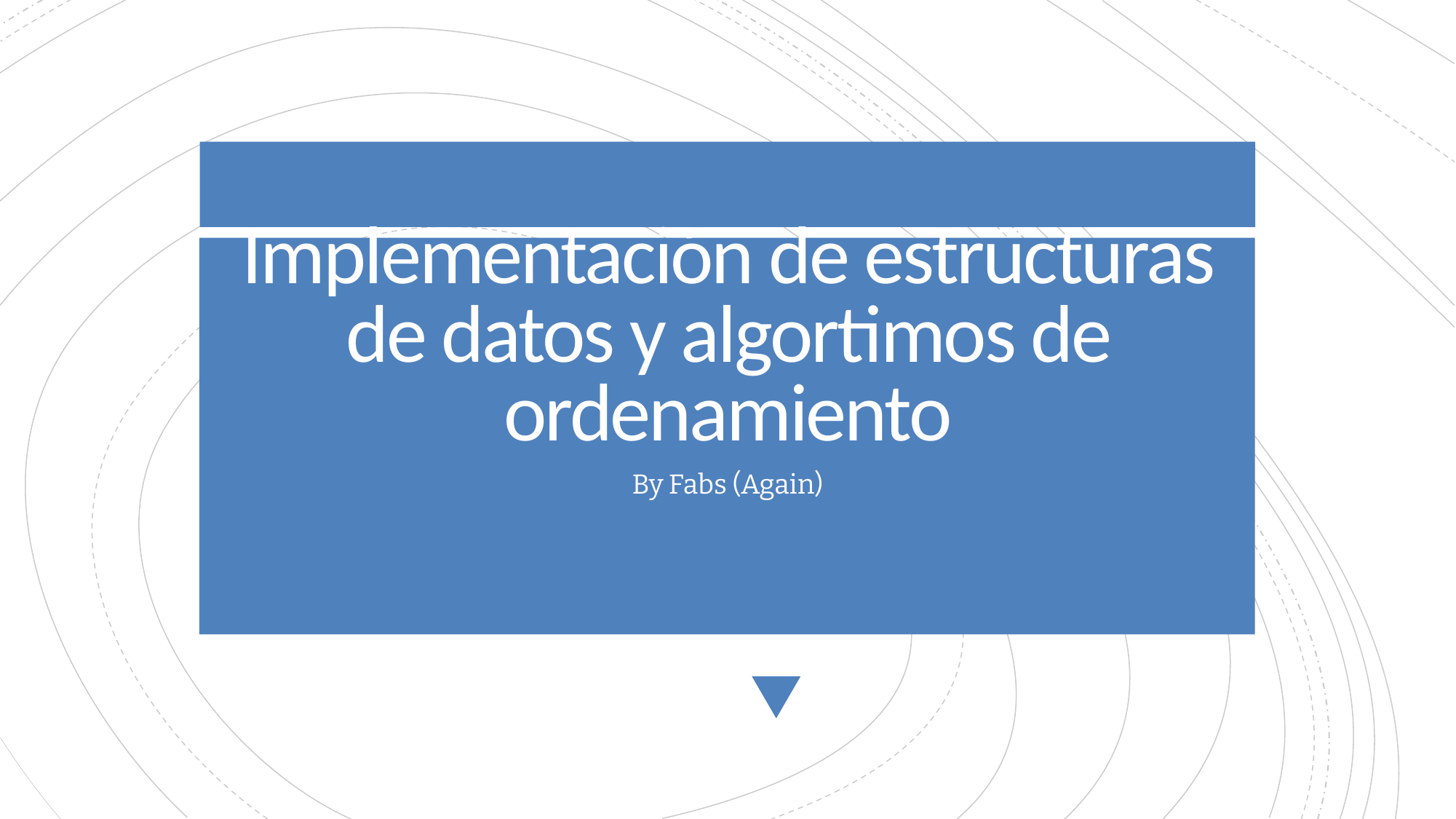

Implementación de estructuras de datos y algortimos de ordenamiento
By Fabs (Again)